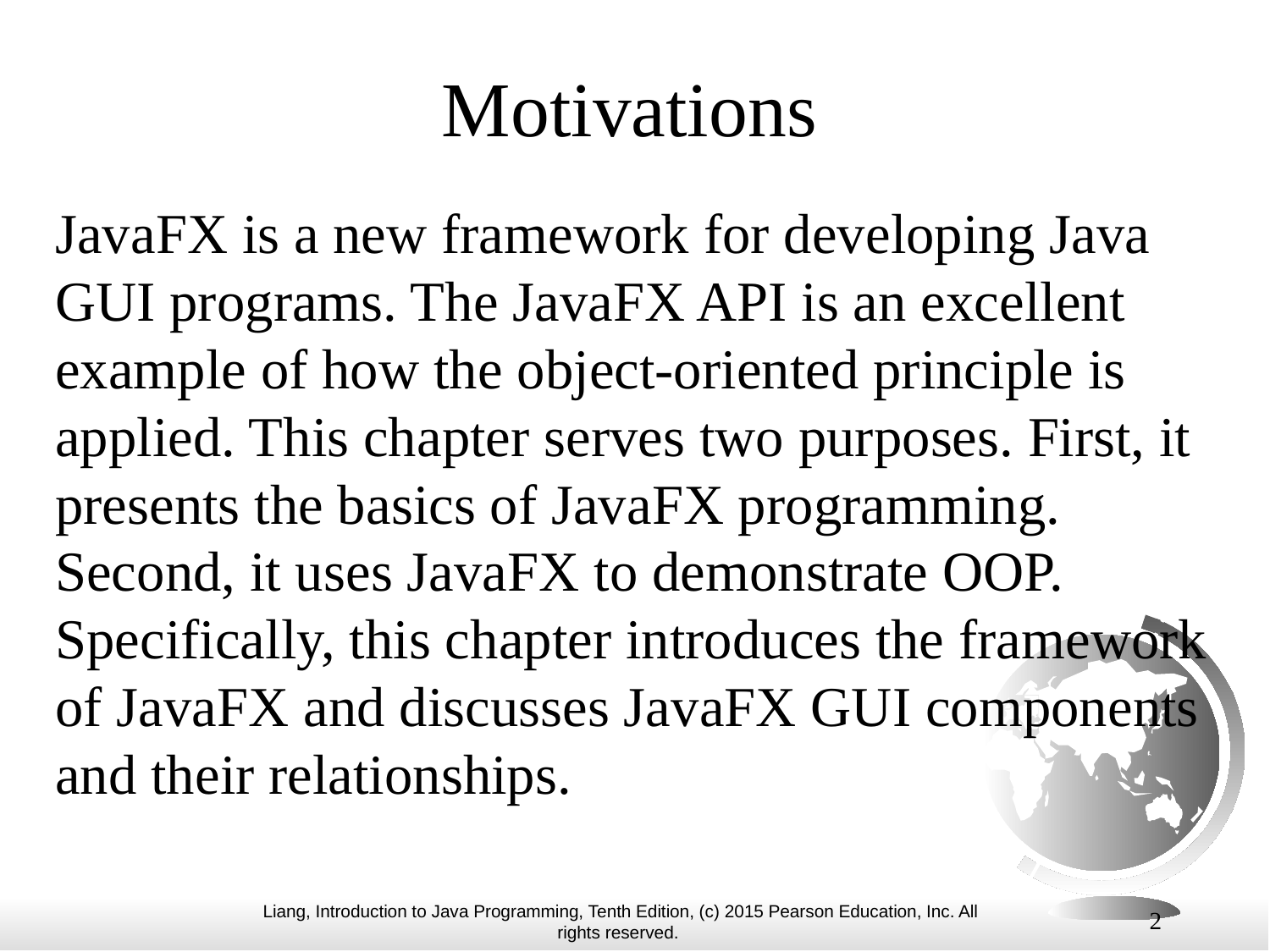

# Motivations
JavaFX is a new framework for developing Java GUI programs. The JavaFX API is an excellent example of how the object-oriented principle is applied. This chapter serves two purposes. First, it presents the basics of JavaFX programming. Second, it uses JavaFX to demonstrate OOP. Specifically, this chapter introduces the framework of JavaFX and discusses JavaFX GUI components and their relationships.
2